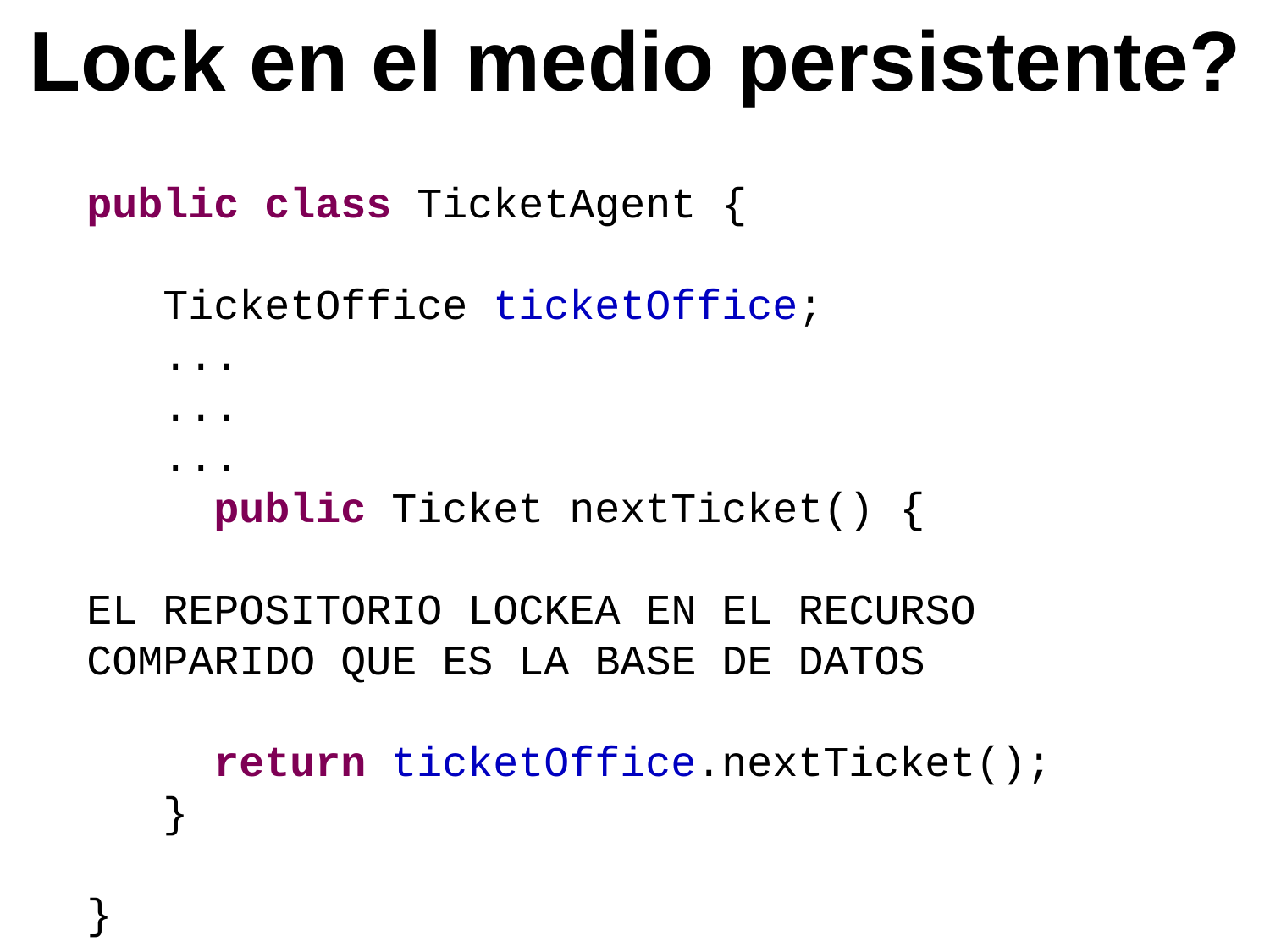

Lock en el medio persistente?
public class TicketAgent {

   TicketOffice ticketOffice;
   ...
   ...
   ...
	public Ticket nextTicket() {

EL REPOSITORIO LOCKEA EN EL RECURSO COMPARIDO QUE ES LA BASE DE DATOS

     return ticketOffice.nextTicket();
   }

}